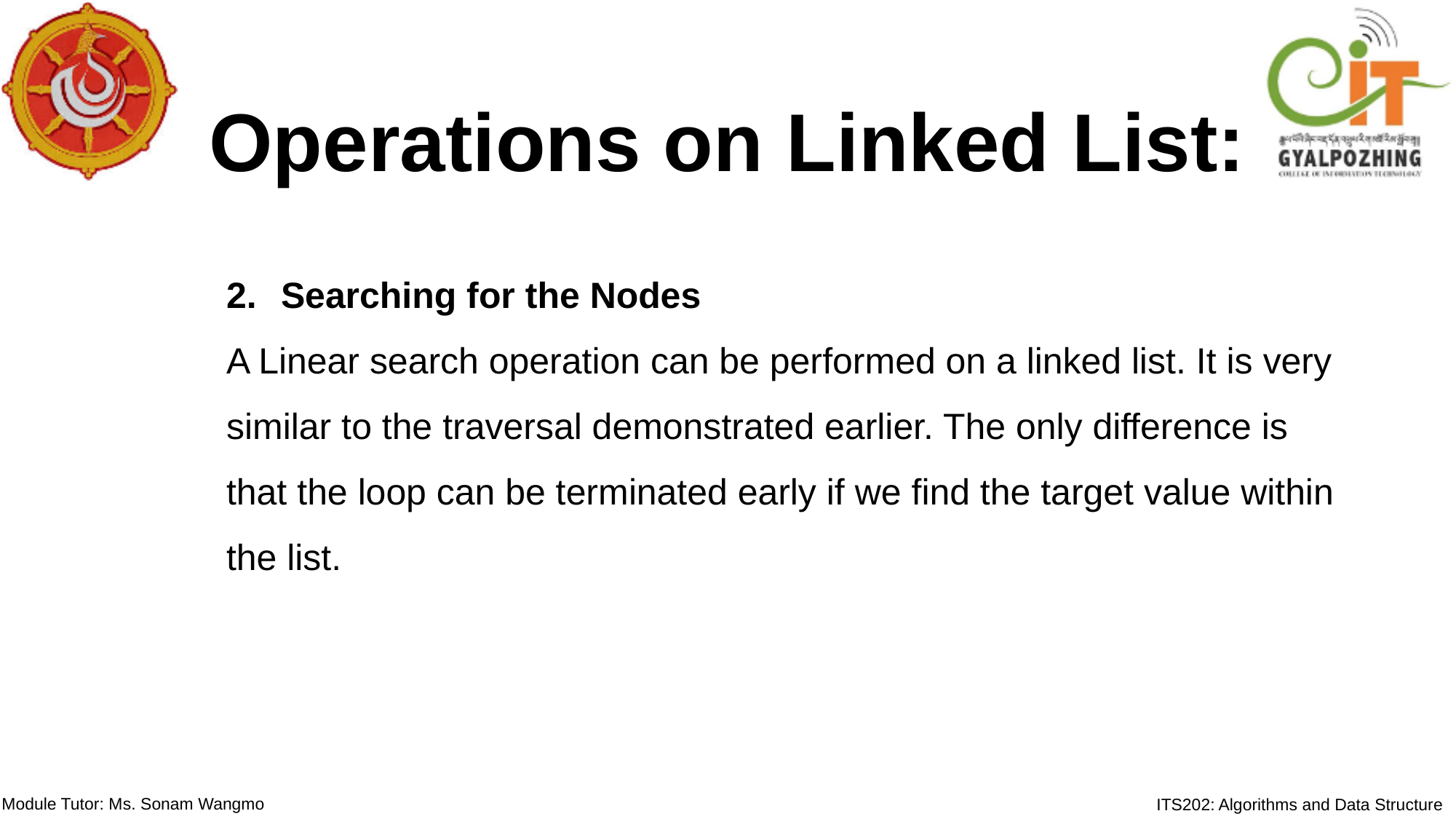

Operations on Linked List:
Searching for the Nodes
A Linear search operation can be performed on a linked list. It is very similar to the traversal demonstrated earlier. The only difference is that the loop can be terminated early if we find the target value within the list.